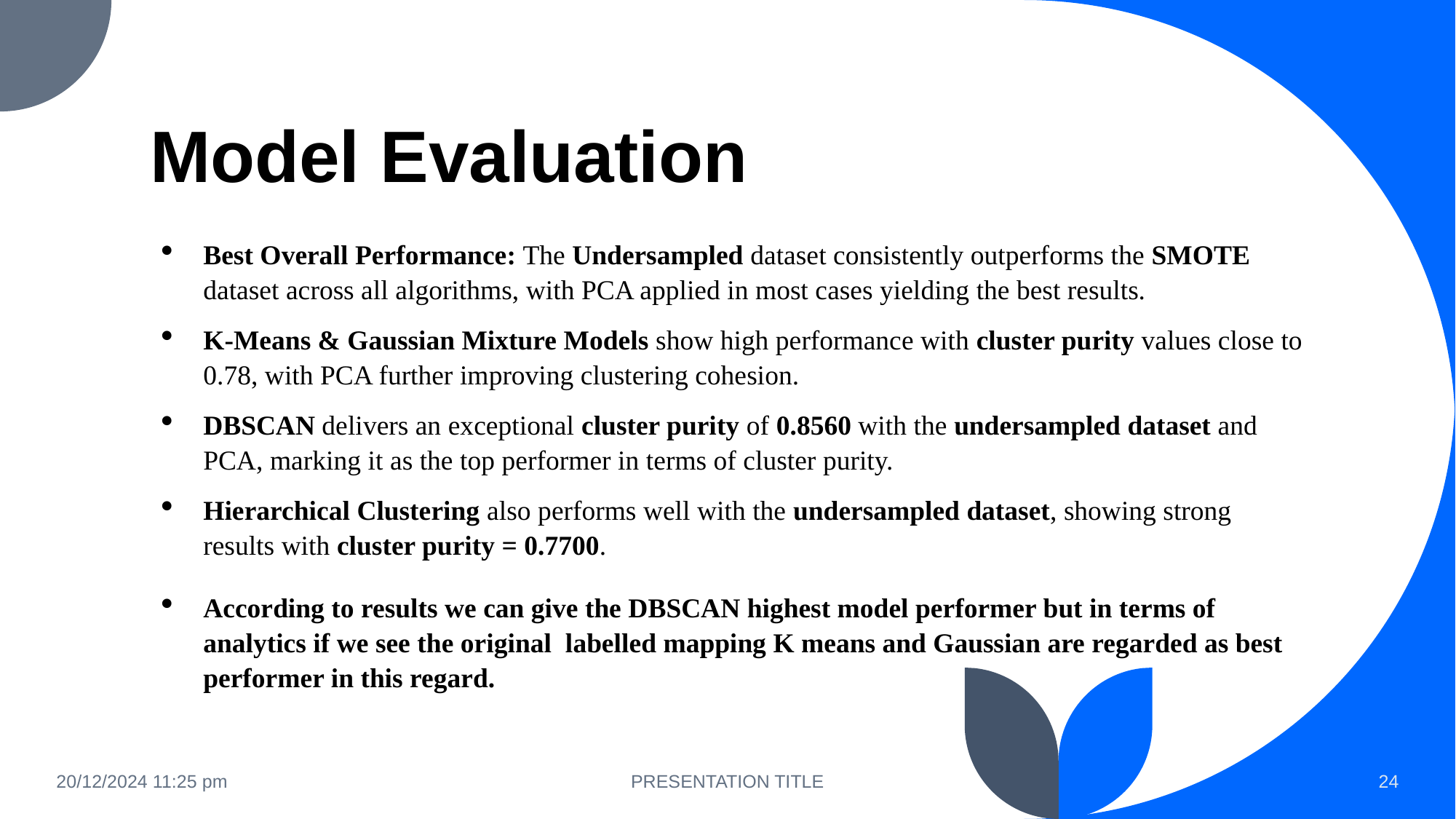

# Model Evaluation
Best Overall Performance: The Undersampled dataset consistently outperforms the SMOTE dataset across all algorithms, with PCA applied in most cases yielding the best results.
K-Means & Gaussian Mixture Models show high performance with cluster purity values close to 0.78, with PCA further improving clustering cohesion.
DBSCAN delivers an exceptional cluster purity of 0.8560 with the undersampled dataset and PCA, marking it as the top performer in terms of cluster purity.
Hierarchical Clustering also performs well with the undersampled dataset, showing strong results with cluster purity = 0.7700.
According to results we can give the DBSCAN highest model performer but in terms of  analytics if we see the original  labelled mapping K means and Gaussian are regarded as best performer in this regard.

20/12/2024 11:25 pm
PRESENTATION TITLE
24